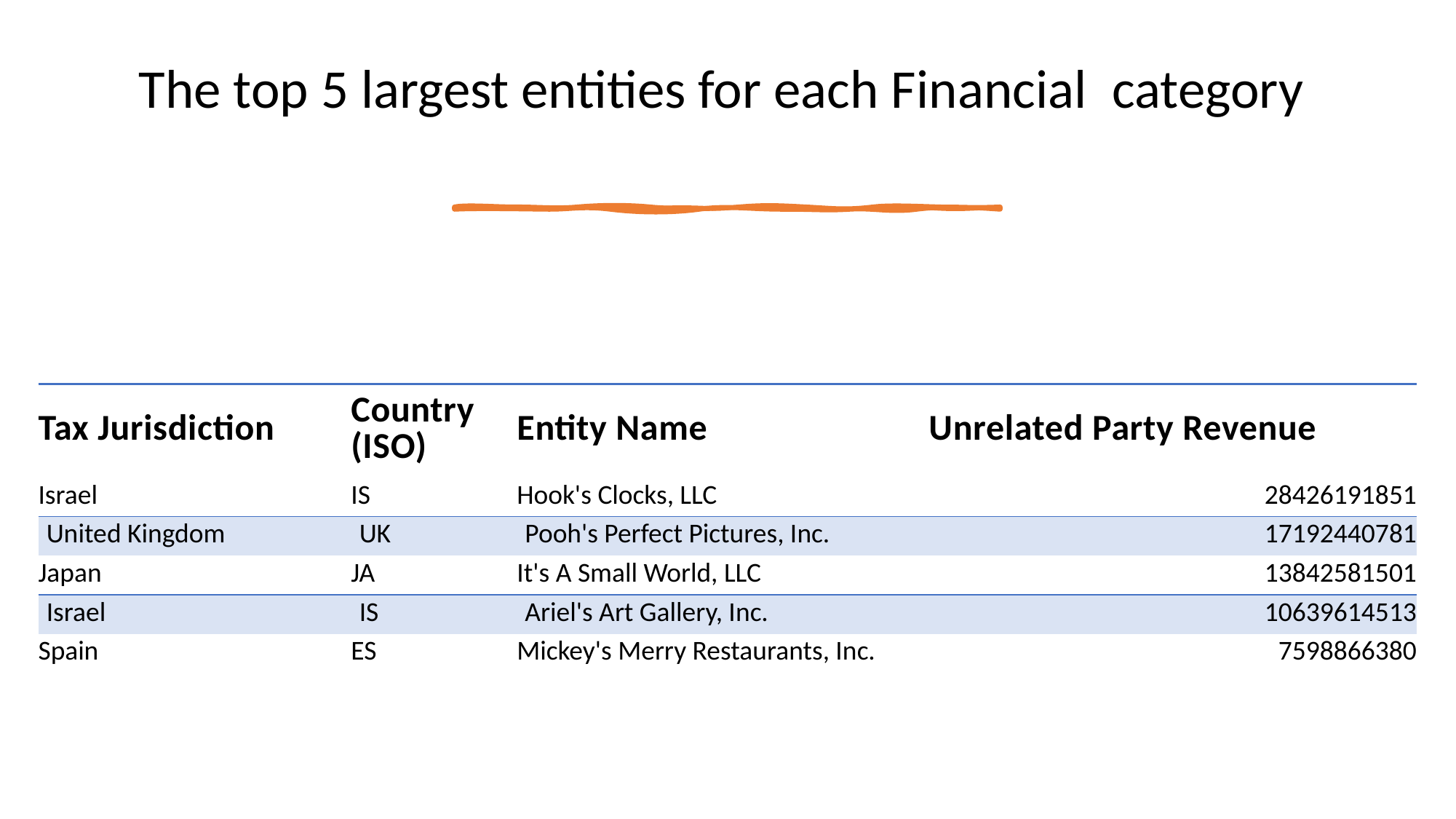

The top 5 largest entities for each Financial  category

| Tax Jurisdiction | Country (ISO) | Entity Name | Unrelated Party Revenue |
| --- | --- | --- | --- |
| Israel | IS | Hook's Clocks, LLC | 28426191851 |
| United Kingdom | UK | Pooh's Perfect Pictures, Inc. | 17192440781 |
| Japan | JA | It's A Small World, LLC | 13842581501 |
| Israel | IS | Ariel's Art Gallery, Inc. | 10639614513 |
| Spain | ES | Mickey's Merry Restaurants, Inc. | 7598866380 |